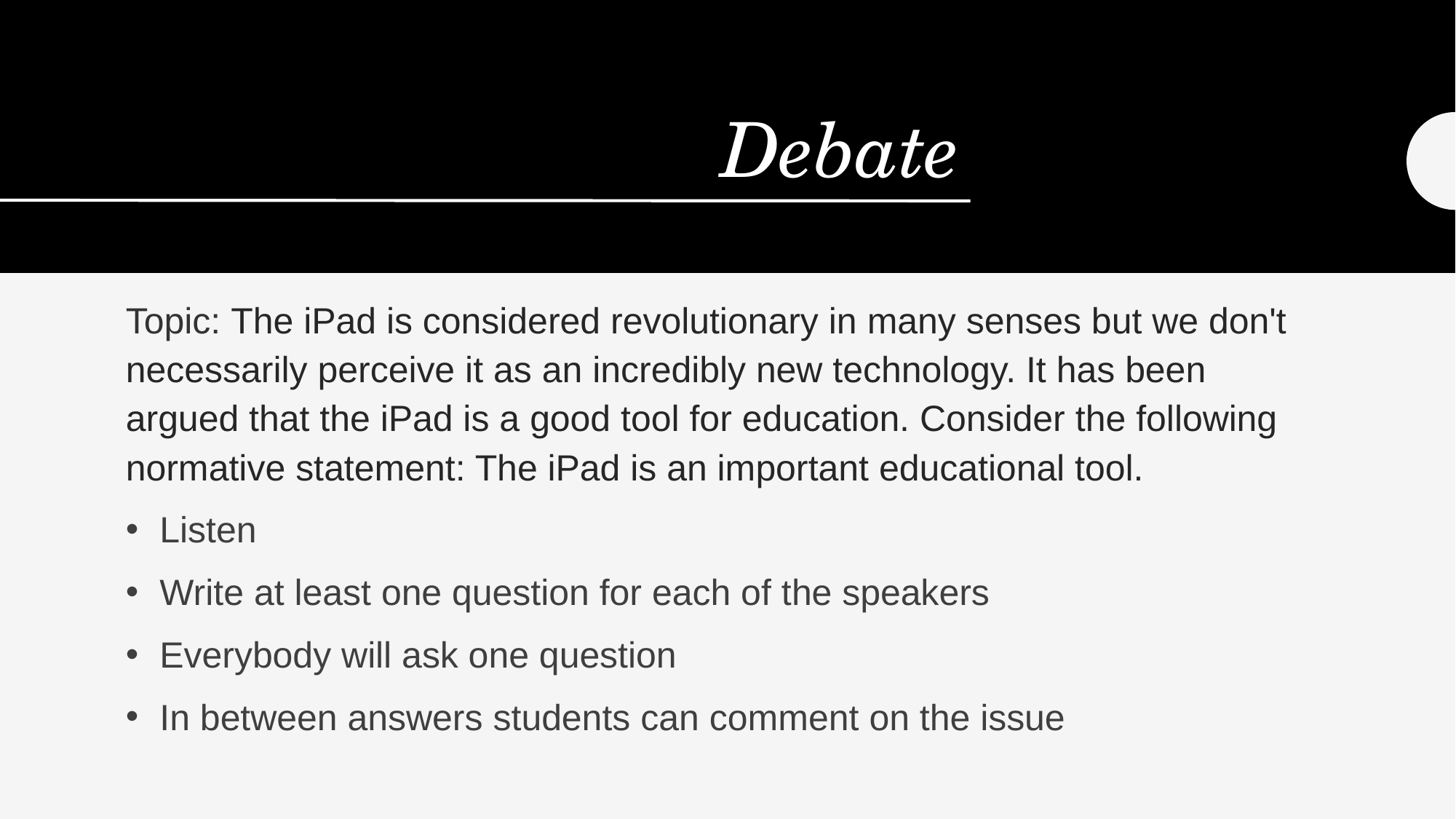

# Debate

Topic: The iPad is considered revolutionary in many senses but we don't necessarily perceive it as an incredibly new technology. It has been argued that the iPad is a good tool for education. Consider the following normative statement: The iPad is an important educational tool.
Listen
Write at least one question for each of the speakers
Everybody will ask one question
In between answers students can comment on the issue